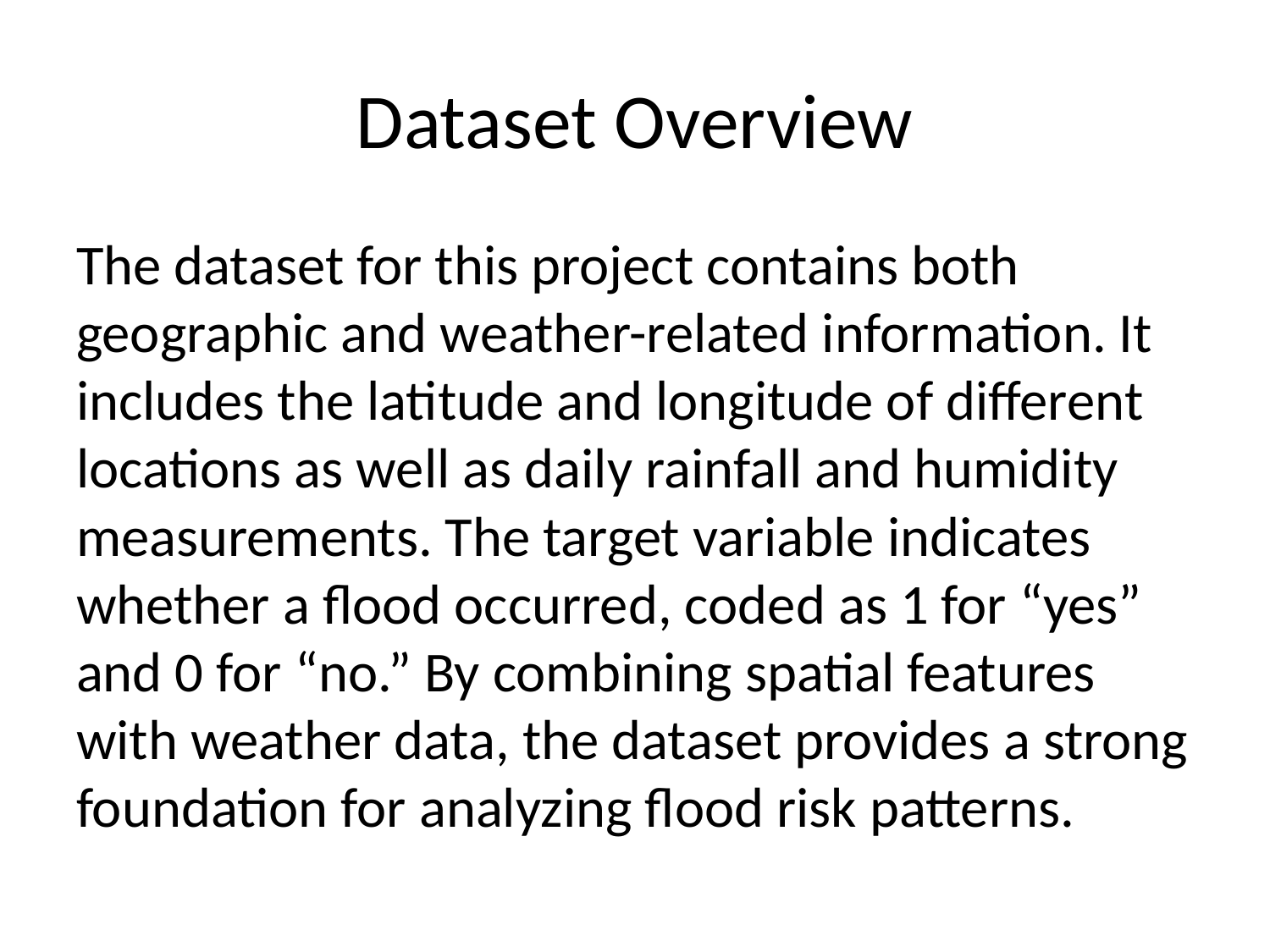

# Dataset Overview
The dataset for this project contains both geographic and weather-related information. It includes the latitude and longitude of different locations as well as daily rainfall and humidity measurements. The target variable indicates whether a flood occurred, coded as 1 for “yes” and 0 for “no.” By combining spatial features with weather data, the dataset provides a strong foundation for analyzing flood risk patterns.